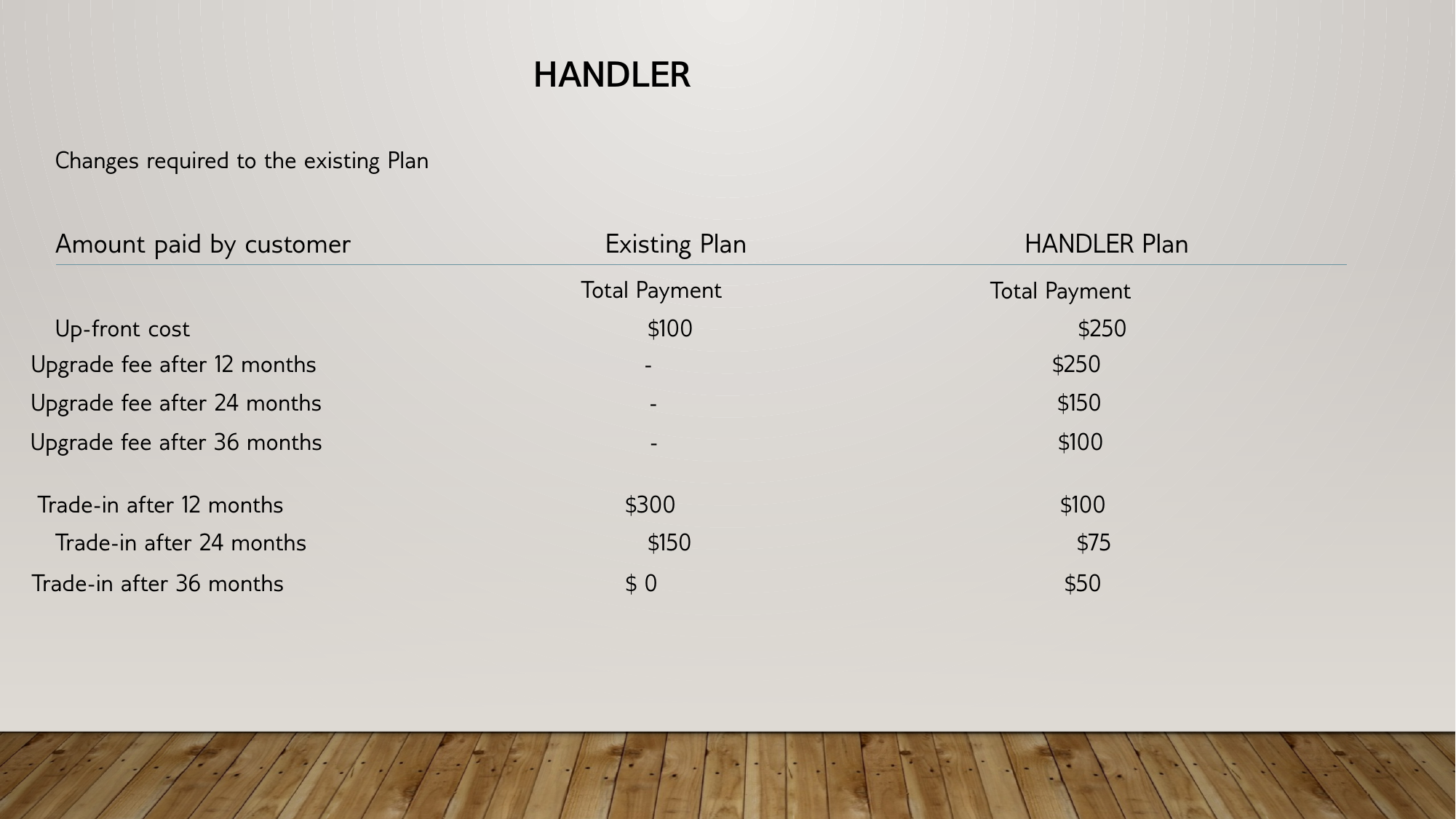

Handler
Changes required to the existing Plan
Amount paid by customer                               Existing Plan                                  HANDLER Plan

Total Payment
Total Payment
Up-front cost                                                               $100                                                     $250
Upgrade fee after 12 months                                             -                                                       $250
Upgrade fee after 24 months                                             -                                                       $150
Upgrade fee after 36 months                                             -                                                       $100
Trade-in after 12 months                                               $300                                                     $100
Trade-in after 24 months                                               $150                                                     $75
Trade-in after 36 months                                               $ 0                                                        $50